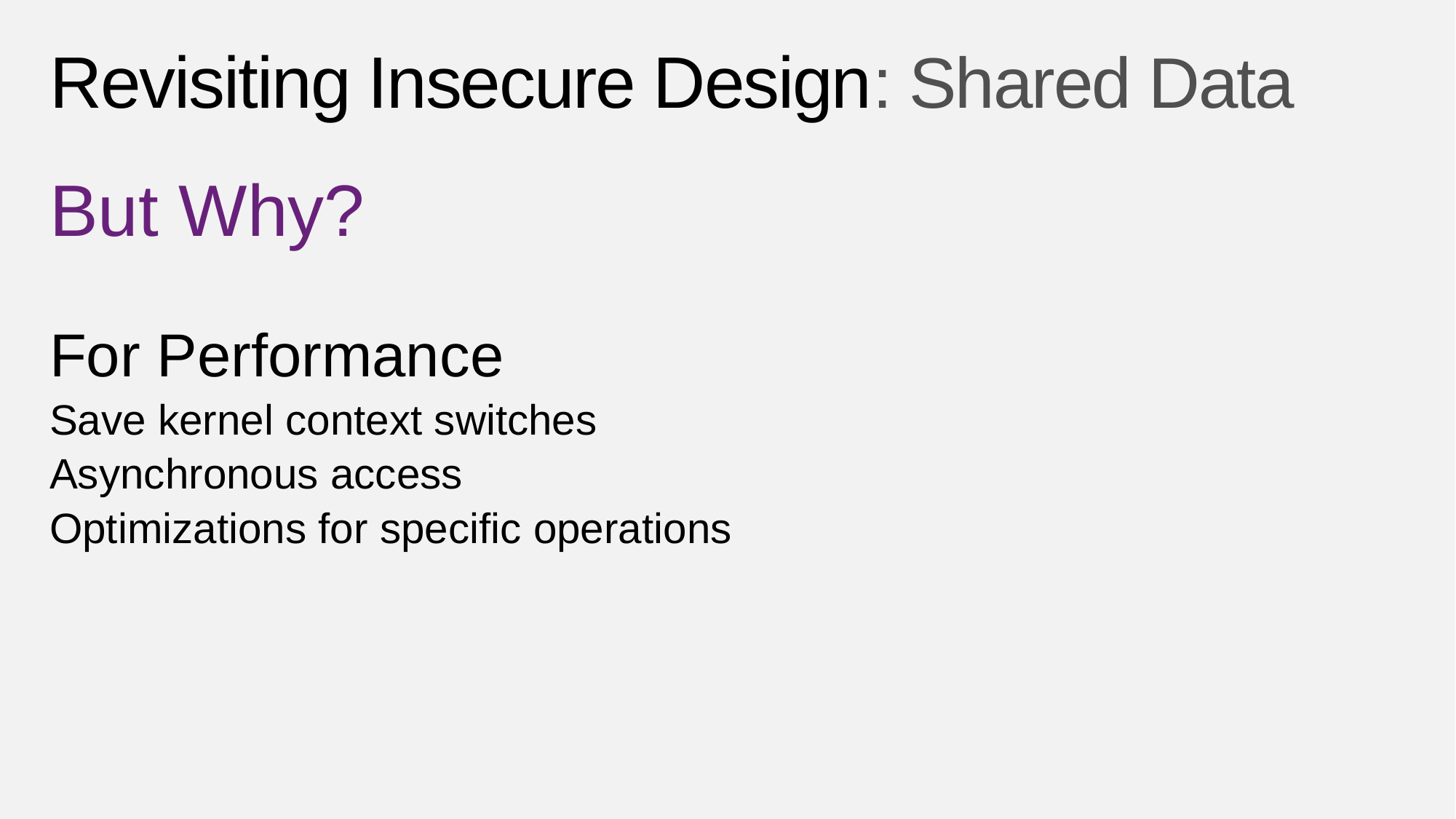

# Revisiting Insecure Design: Shared Data
But Why?
For Performance
Save kernel context switches
Asynchronous access
Optimizations for specific operations